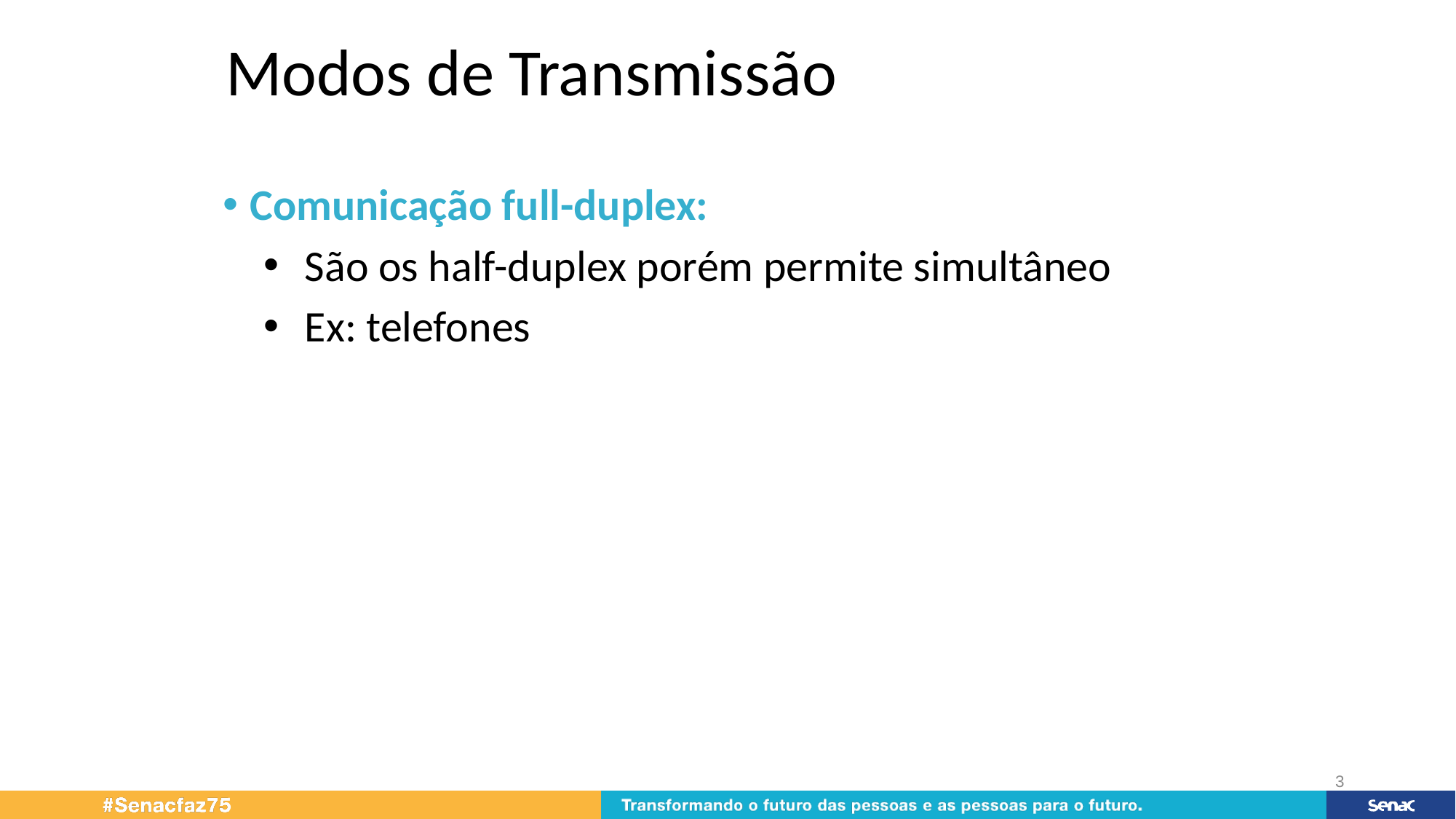

# Modos de Transmissão
Comunicação full-duplex:
São os half-duplex porém permite simultâneo
Ex: telefones
3